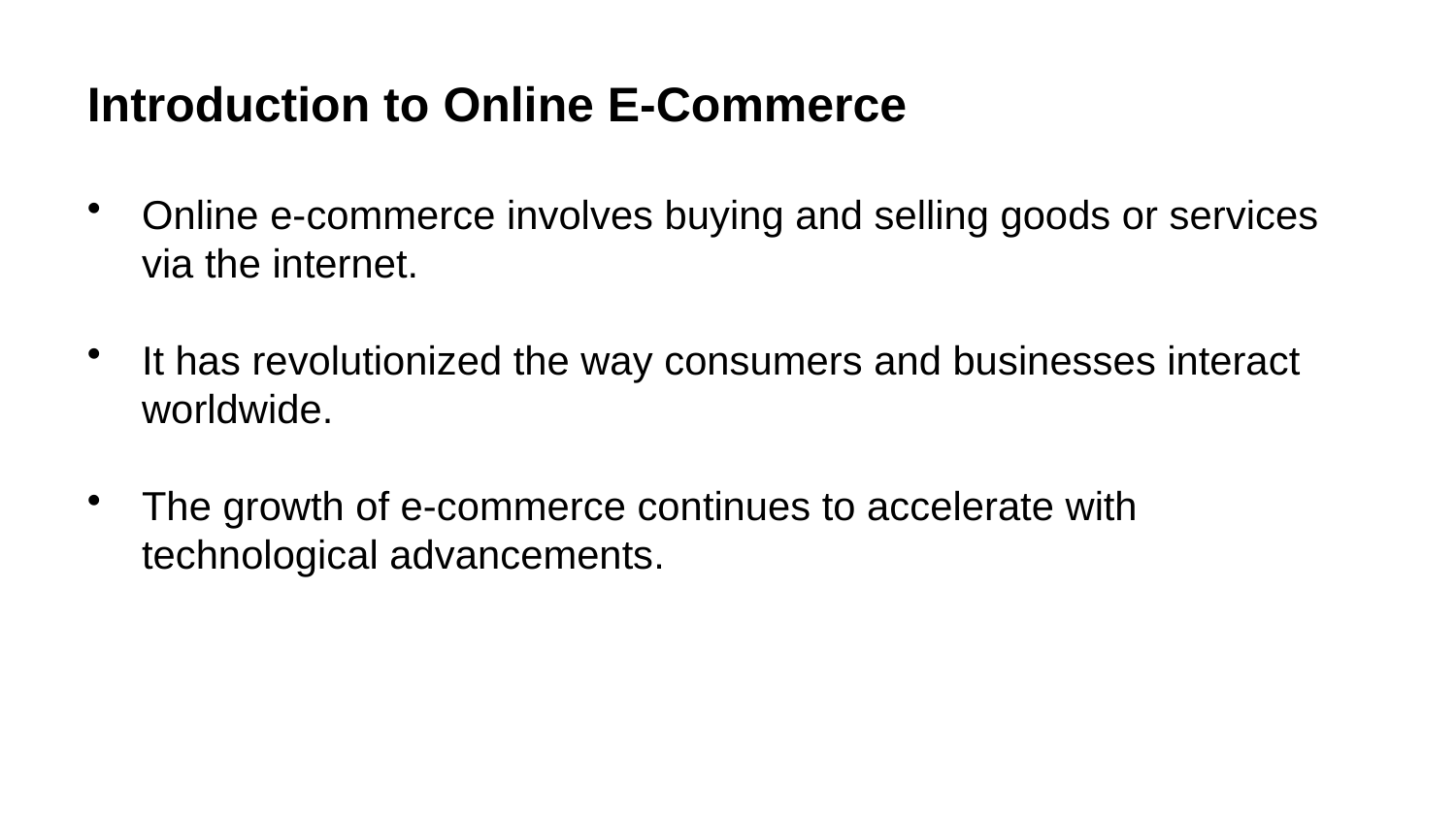

Introduction to Online E-Commerce
Online e-commerce involves buying and selling goods or services via the internet.

It has revolutionized the way consumers and businesses interact worldwide.

The growth of e-commerce continues to accelerate with technological advancements.